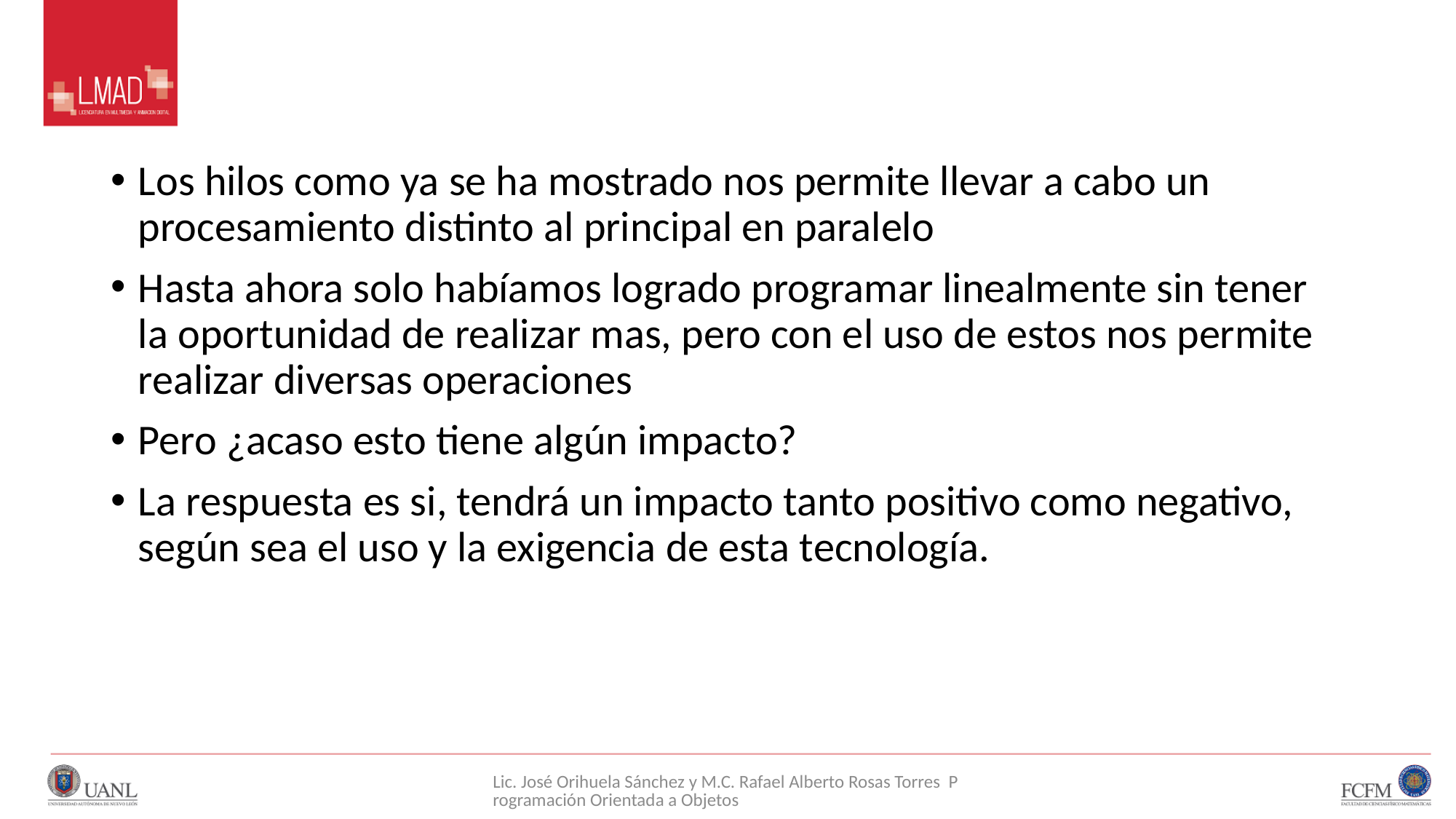

#
Los hilos como ya se ha mostrado nos permite llevar a cabo un procesamiento distinto al principal en paralelo
Hasta ahora solo habíamos logrado programar linealmente sin tener la oportunidad de realizar mas, pero con el uso de estos nos permite realizar diversas operaciones
Pero ¿acaso esto tiene algún impacto?
La respuesta es si, tendrá un impacto tanto positivo como negativo, según sea el uso y la exigencia de esta tecnología.

Lic. José Orihuela Sánchez y M.C. Rafael Alberto Rosas Torres  Programación Orientada a Objetos